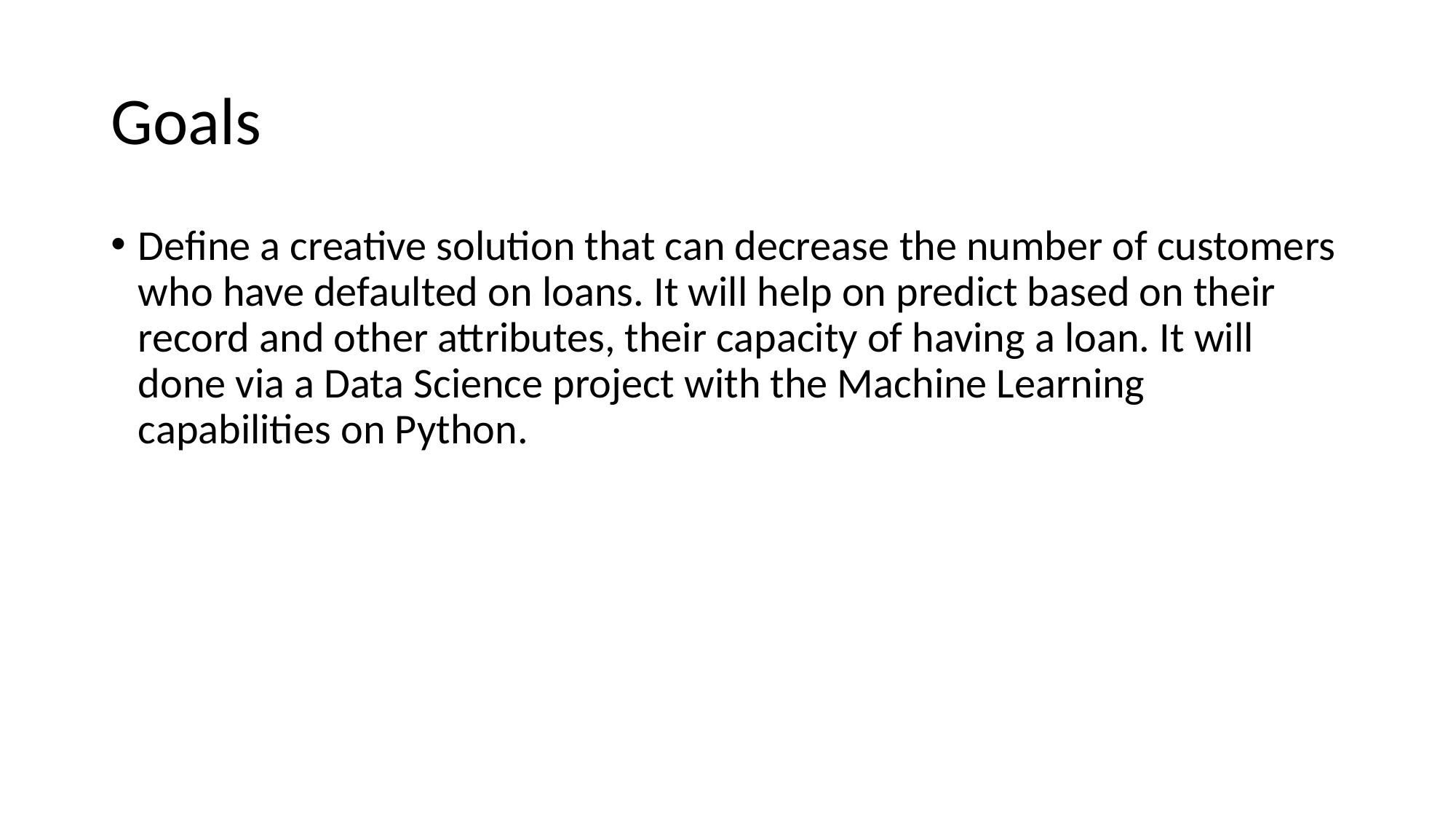

# Goals
Define a creative solution that can decrease the number of customers who have defaulted on loans. It will help on predict based on their record and other attributes, their capacity of having a loan. It will done via a Data Science project with the Machine Learning capabilities on Python.